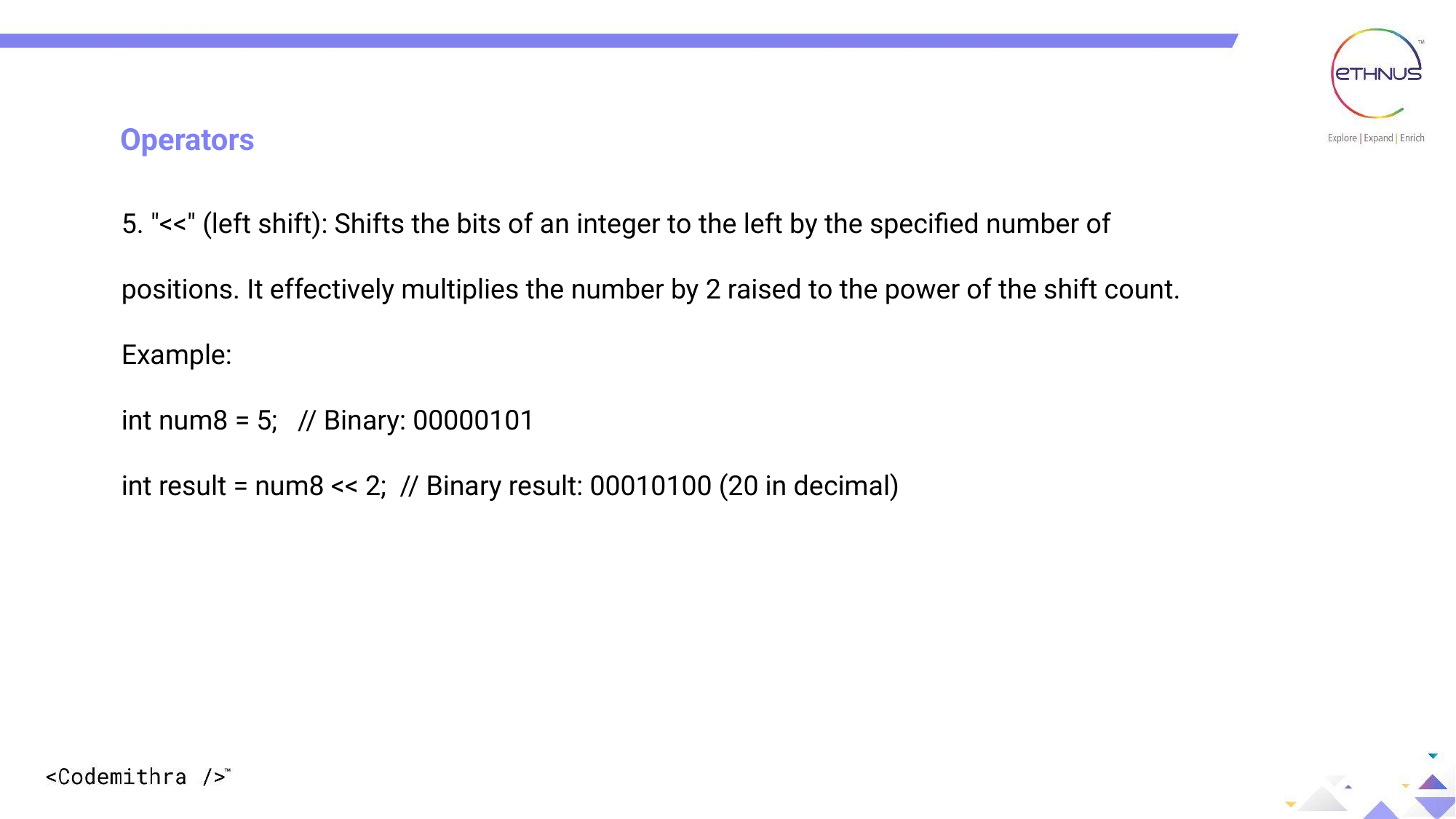

Operators

5. "<<" (left shift): Shifts the bits of an integer to the left by the specified number of positions. It effectively multiplies the number by 2 raised to the power of the shift count.
Example:
int num8 = 5;   // Binary: 00000101
int result = num8 << 2;  // Binary result: 00010100 (20 in decimal)